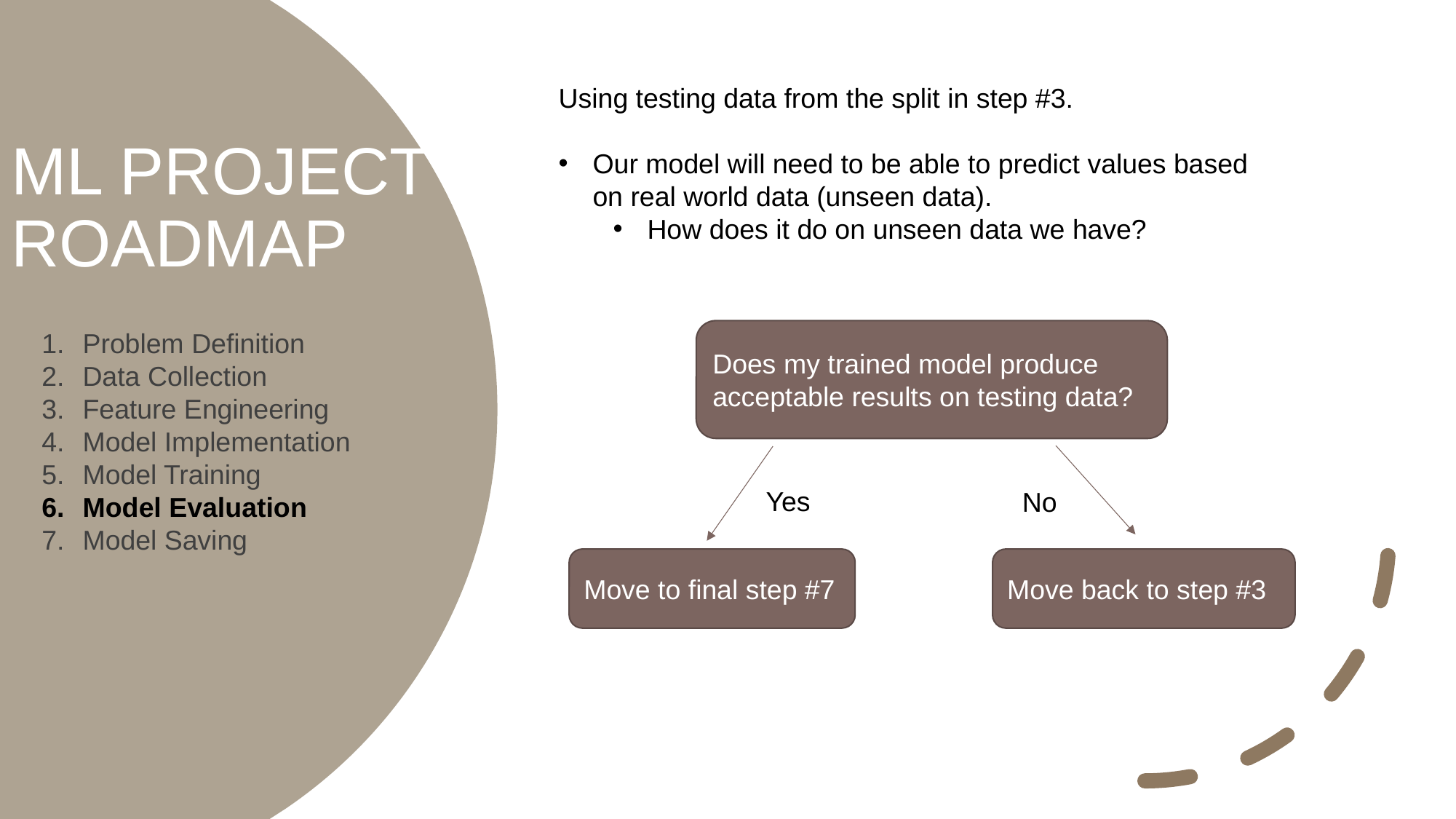

Using testing data from the split in step #3.

Our model will need to be able to predict values based on real world data (unseen data).
How does it do on unseen data we have?

# ML Project Roadmap

Problem Definition
Data Collection
Feature Engineering
Model Implementation
Model Training
Model Evaluation
Model Saving

Does my trained model produce acceptable results on testing data?
Yes
No
Move to final step #7
Move back to step #3